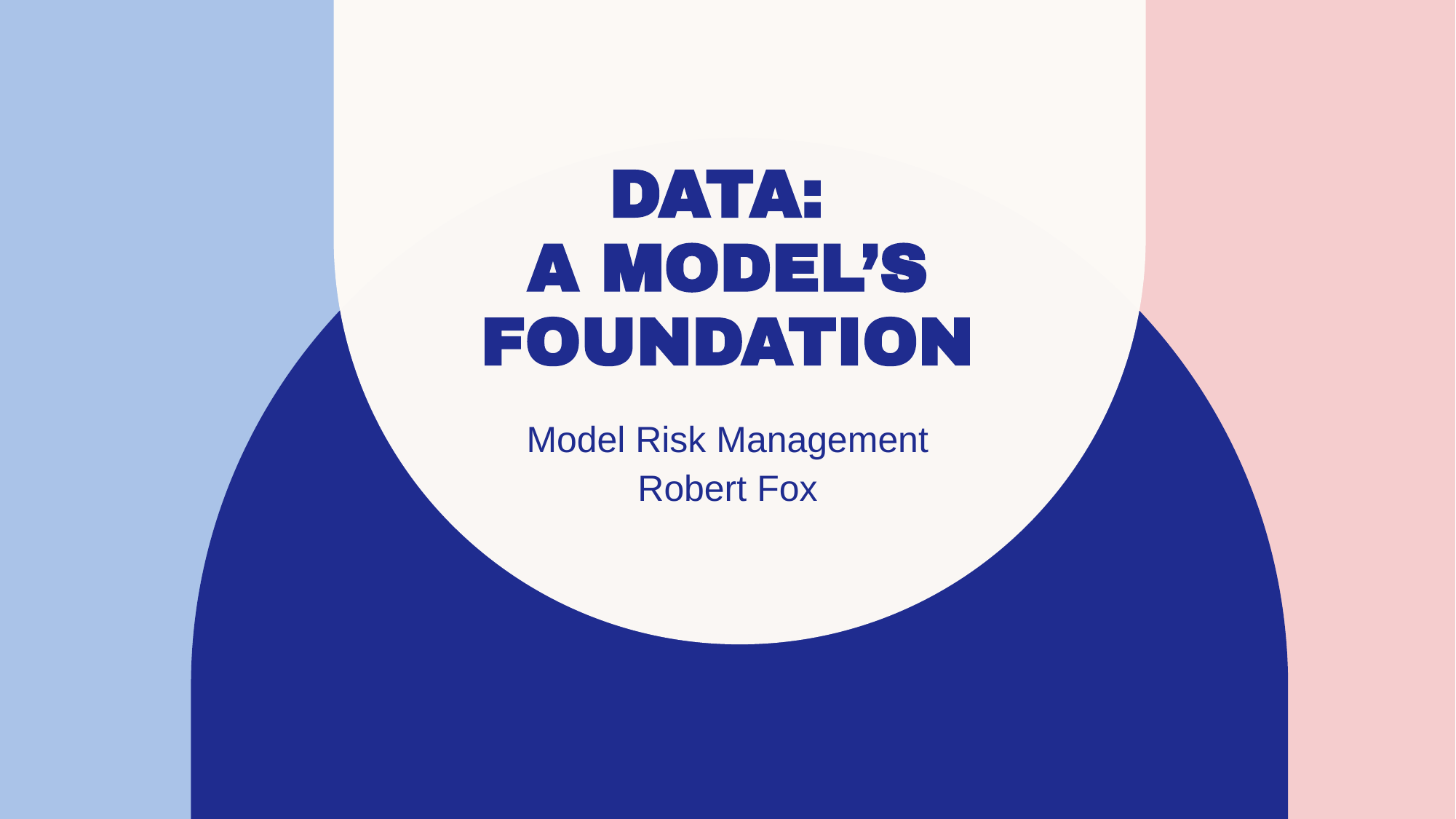

# Data: A Model’s Foundation
Model Risk Management
Robert Fox